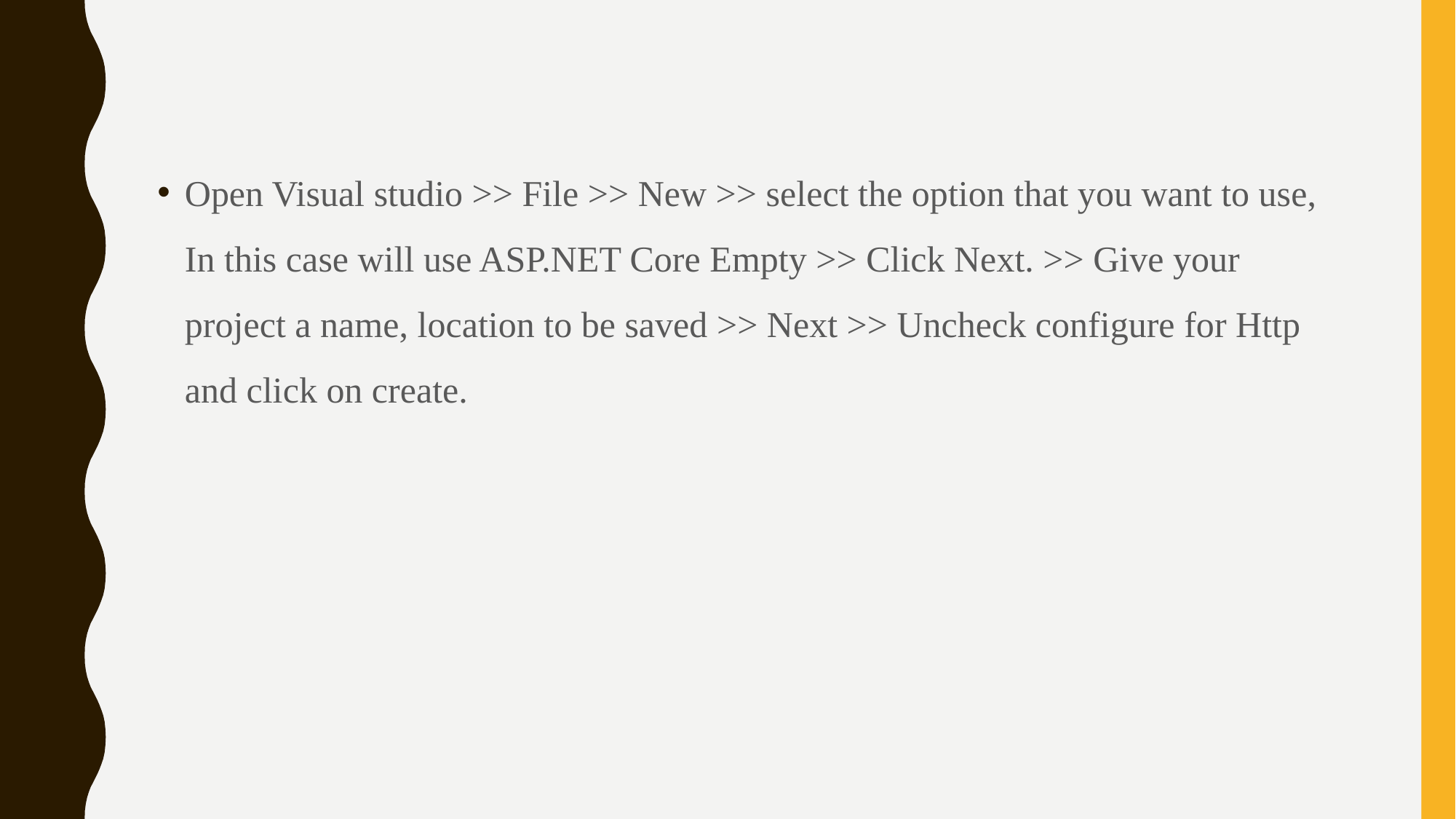

Open Visual studio >> File >> New >> select the option that you want to use, In this case will use ASP.NET Core Empty >> Click Next. >> Give your project a name, location to be saved >> Next >> Uncheck configure for Http and click on create.